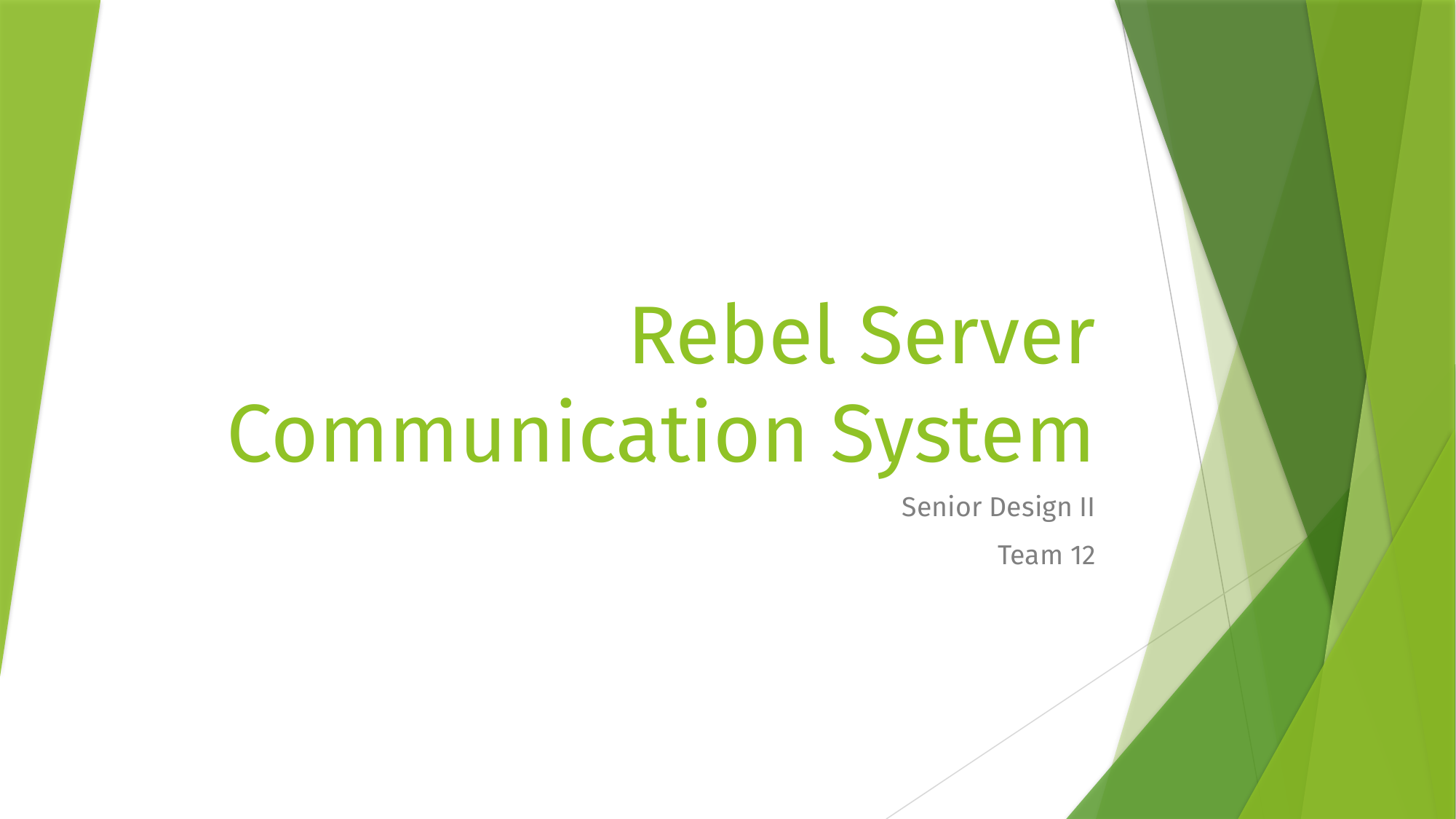

# Rebel Server Communication System
Senior Design II
Team 12